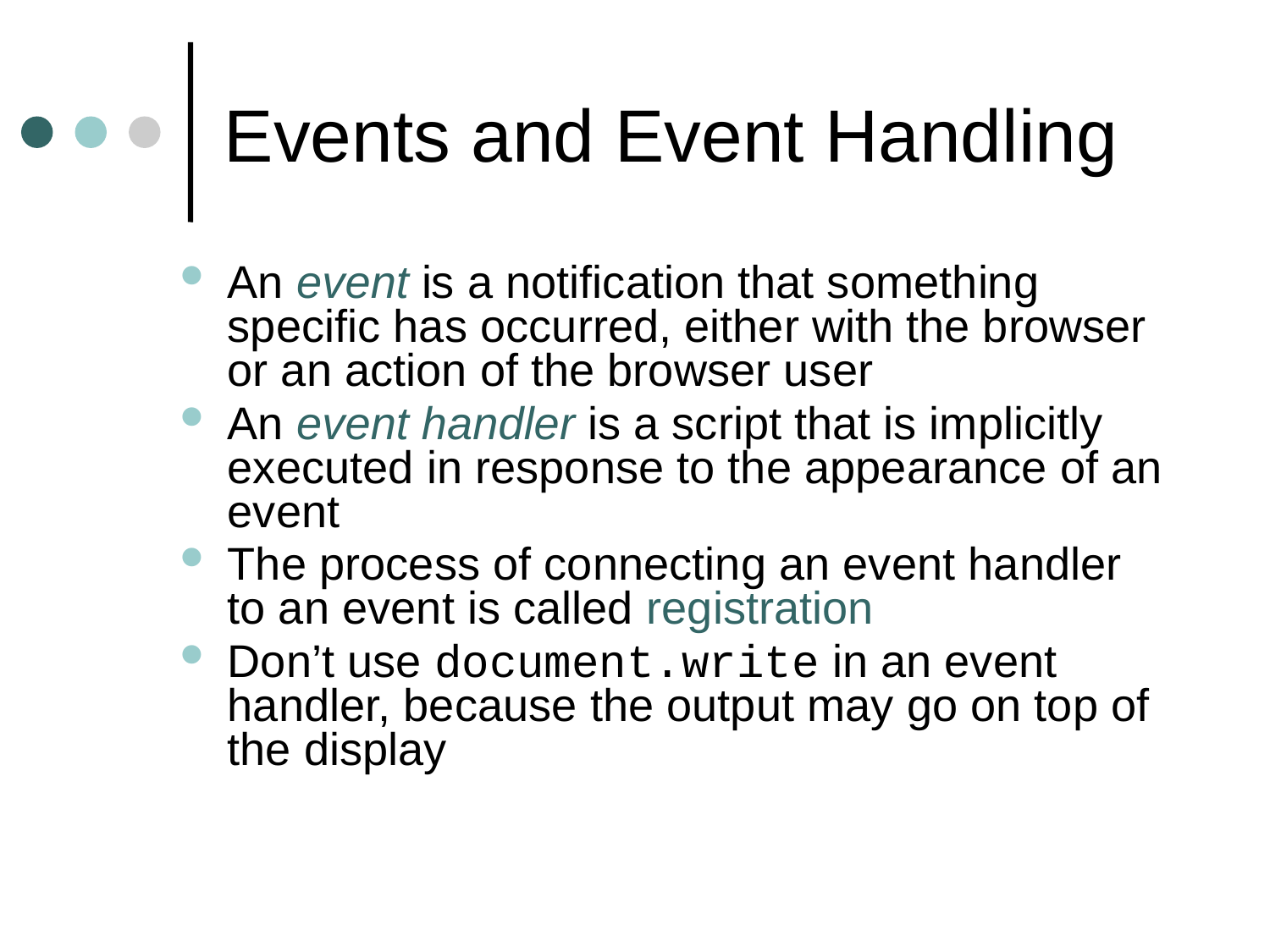

# Events and Event Handling
An event is a notification that something specific has occurred, either with the browser or an action of the browser user
An event handler is a script that is implicitly executed in response to the appearance of an event
The process of connecting an event handler to an event is called registration
Don’t use document.write in an event handler, because the output may go on top of the display